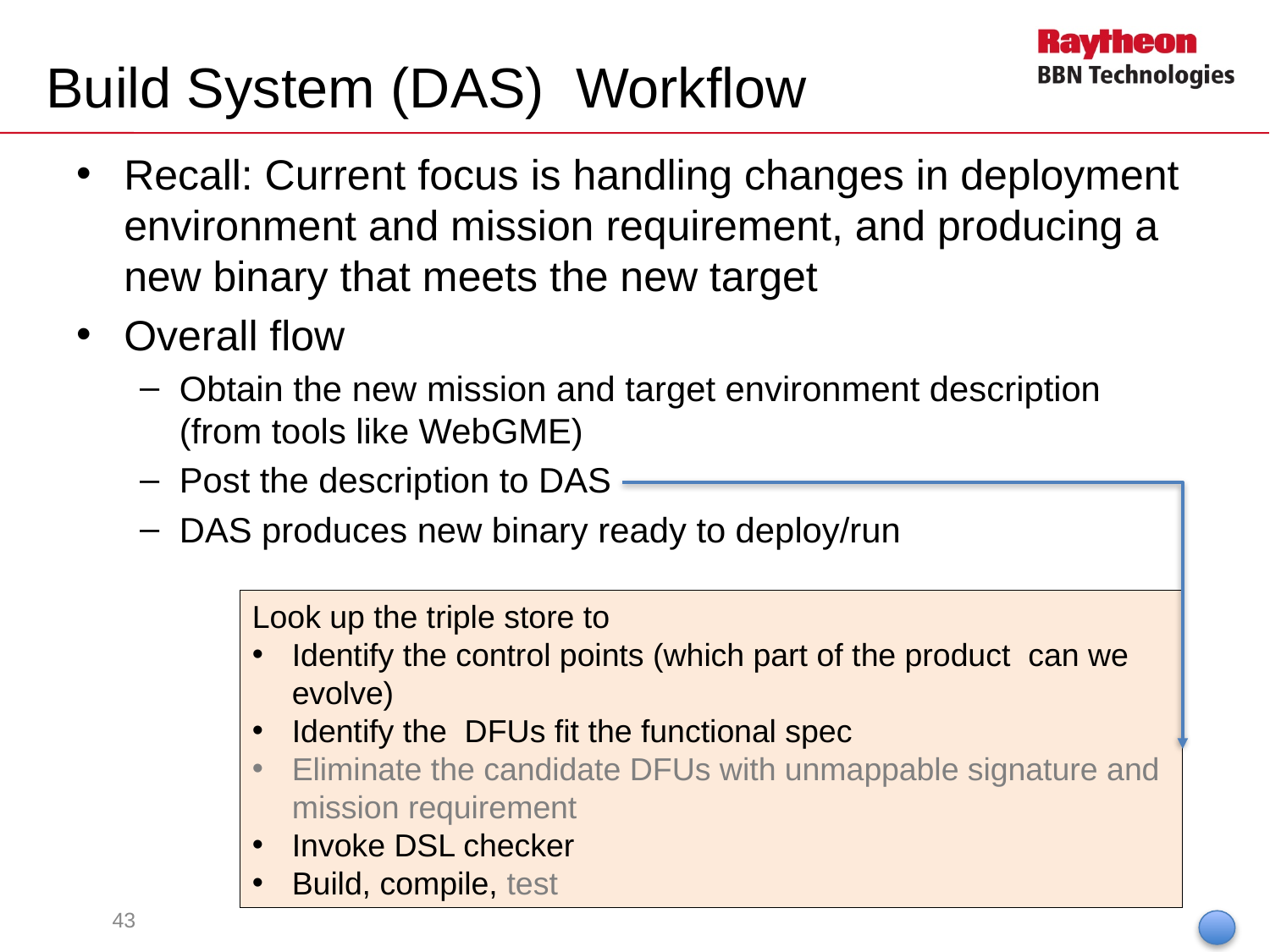

# Build System (DAS)  Workflow
Recall: Current focus is handling changes in deployment environment and mission requirement, and producing a new binary that meets the new target
Overall flow
Obtain the new mission and target environment description  (from tools like WebGME)
Post the description to DAS
DAS produces new binary ready to deploy/run
Look up the triple store to
Identify the control points (which part of the product  can we evolve)
Identify the  DFUs fit the functional spec
Eliminate the candidate DFUs with unmappable signature and mission requirement
Invoke DSL checker
Build, compile, test
43